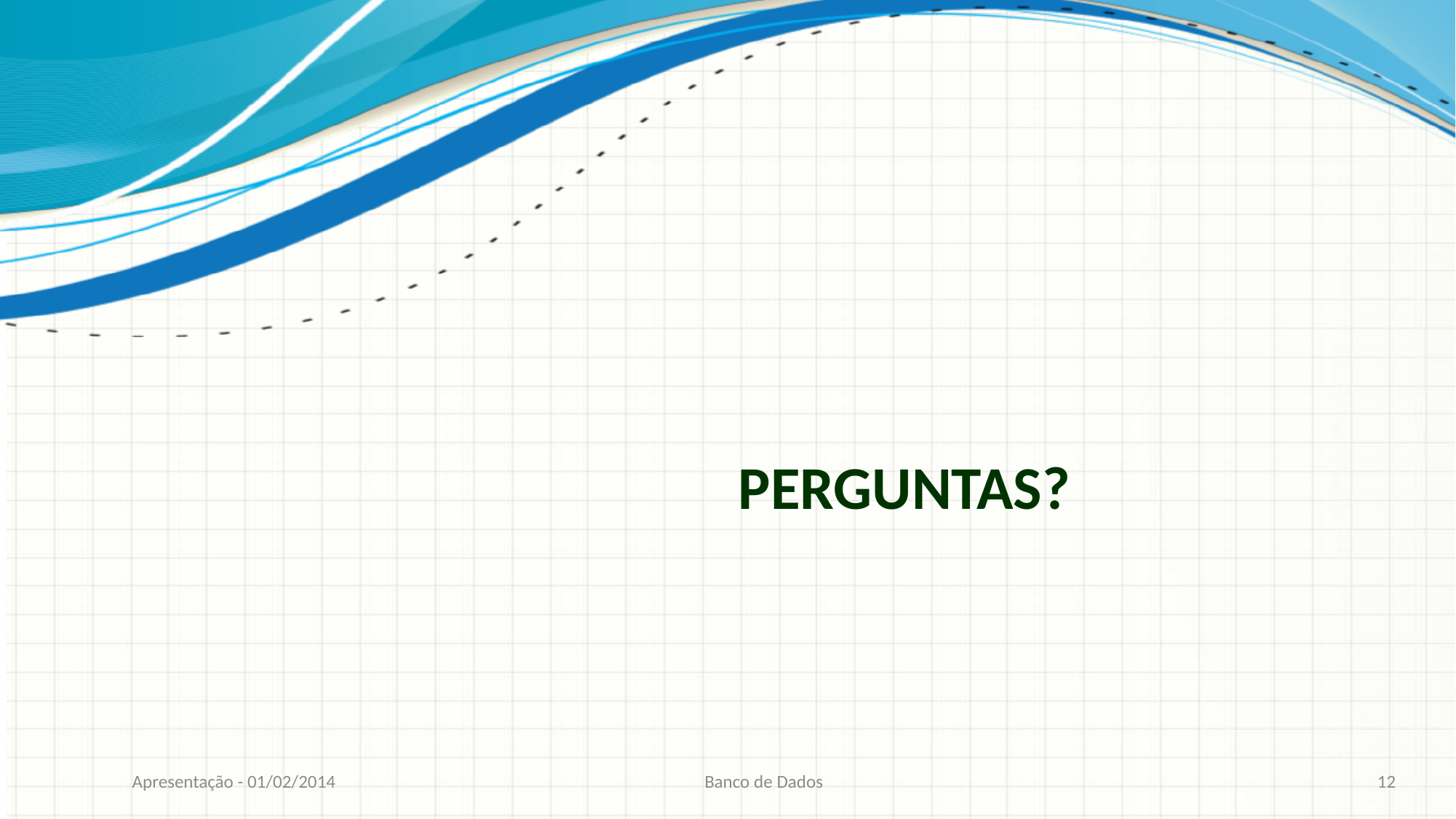

# Perguntas?
Apresentação - 01/02/2014
Banco de Dados
12